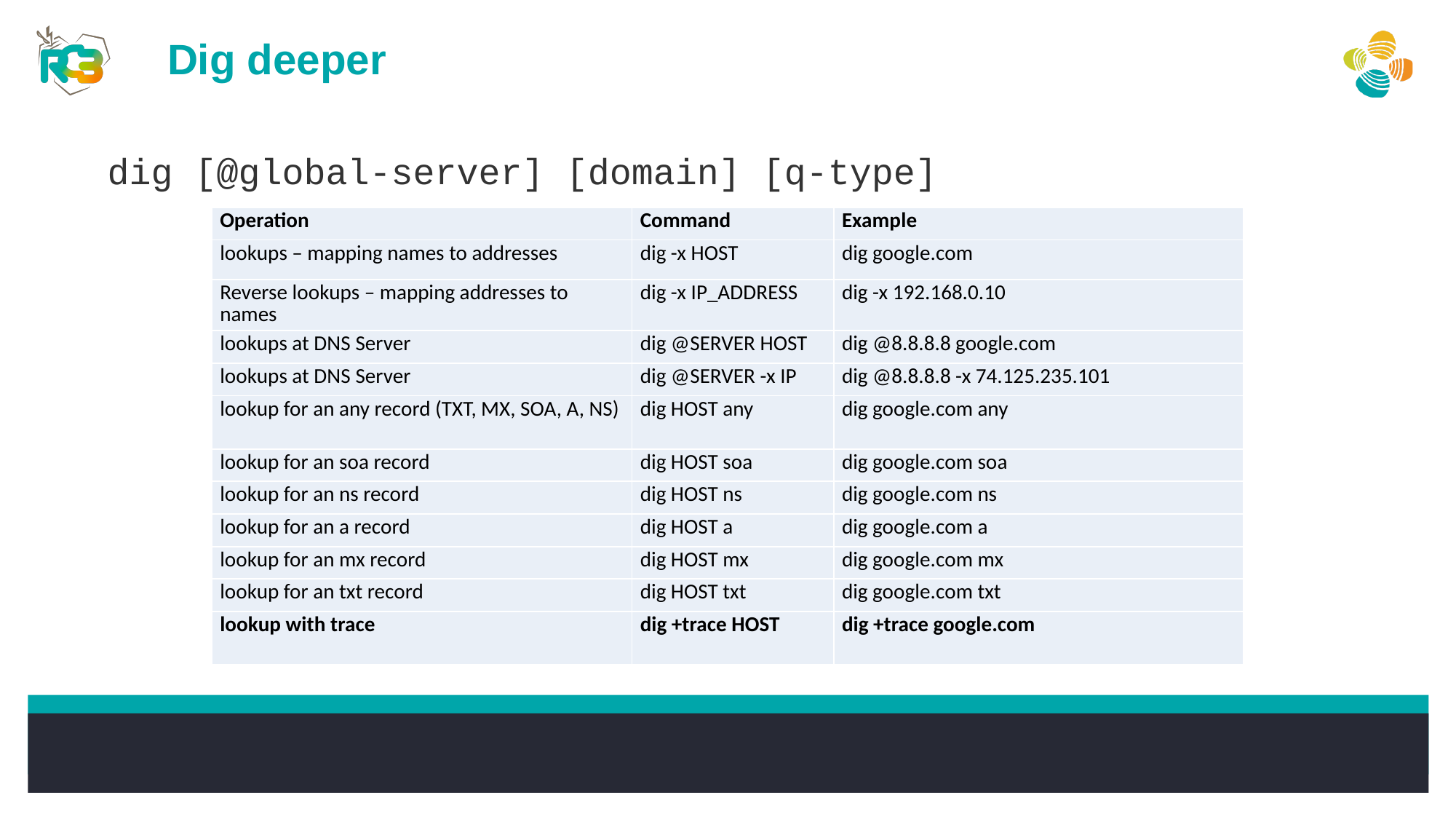

Dig deeper
dig [@global-server] [domain] [q-type]

| Operation | Command | Example |
| --- | --- | --- |
| lookups – mapping names to addresses | dig -x HOST | dig google.com |
| Reverse lookups – mapping addresses to names | dig -x IP\_ADDRESS | dig -x 192.168.0.10 |
| lookups at DNS Server | dig @SERVER HOST | dig @8.8.8.8 google.com |
| lookups at DNS Server | dig @SERVER -x IP | dig @8.8.8.8 -x 74.125.235.101 |
| lookup for an any record (TXT, MX, SOA, A, NS) | dig HOST any | dig google.com any |
| lookup for an soa record | dig HOST soa | dig google.com soa |
| lookup for an ns record | dig HOST ns | dig google.com ns |
| lookup for an a record | dig HOST a | dig google.com a |
| lookup for an mx record | dig HOST mx | dig google.com mx |
| lookup for an txt record | dig HOST txt | dig google.com txt |
| lookup with trace | dig +trace HOST | dig +trace google.com |